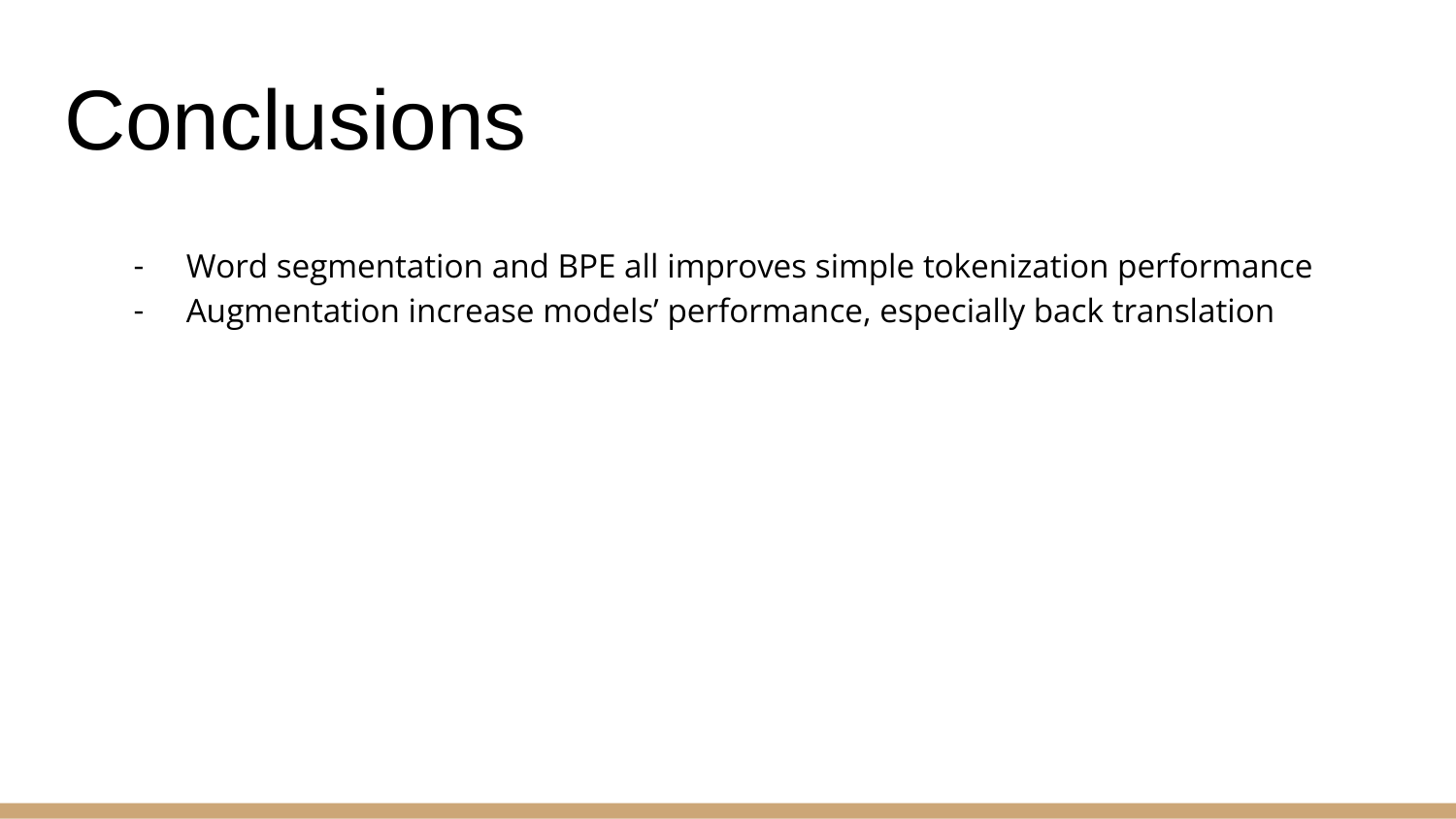

# Conclusions
Word segmentation and BPE all improves simple tokenization performance
Augmentation increase models’ performance, especially back translation